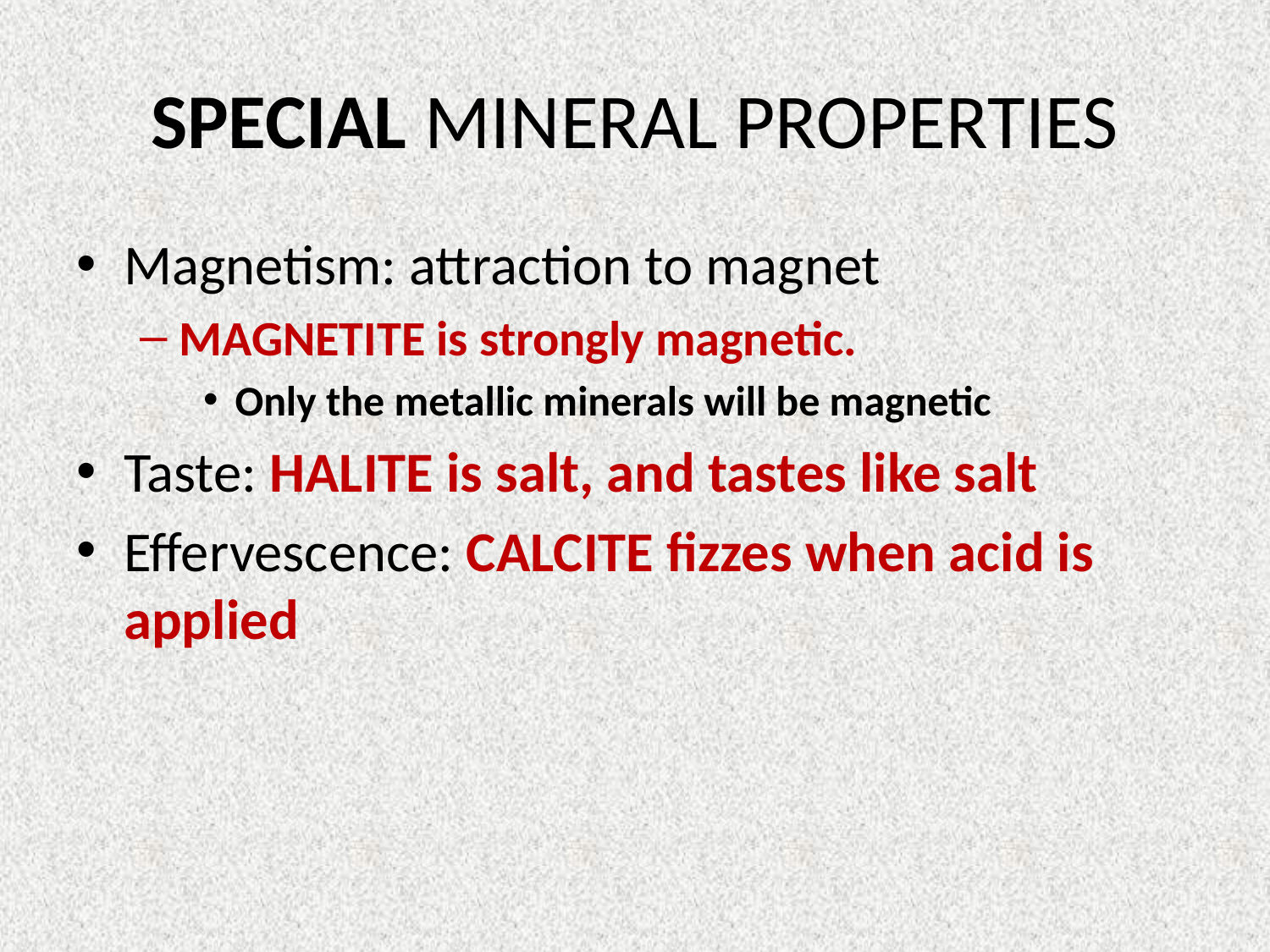

# SPECIAL MINERAL PROPERTIES
Magnetism: attraction to magnet
MAGNETITE is strongly magnetic.
Only the metallic minerals will be magnetic
Taste: HALITE is salt, and tastes like salt
Effervescence: CALCITE fizzes when acid is applied